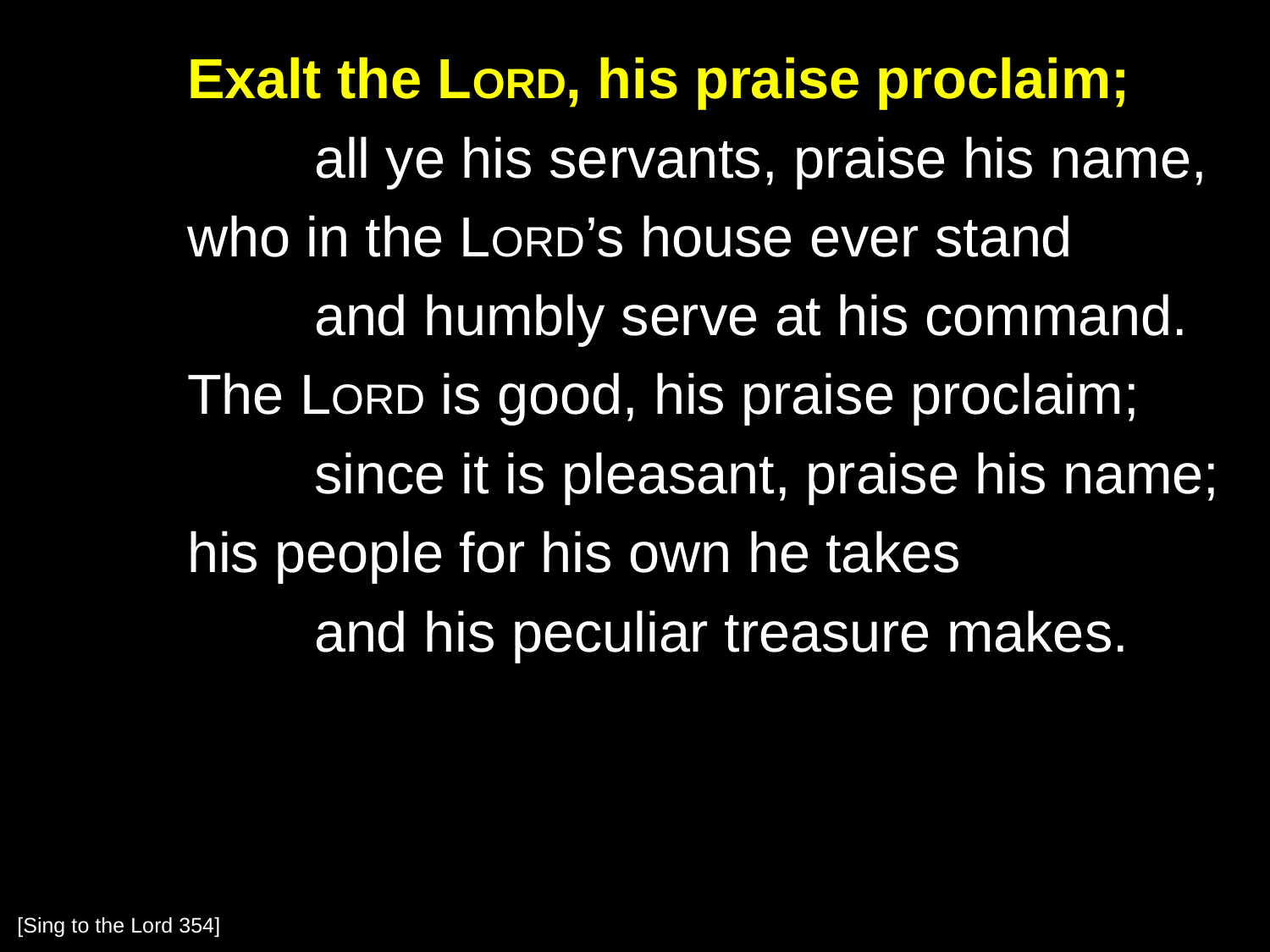

Exalt the Lord, his praise proclaim;
		all ye his servants, praise his name,
	who in the Lord’s house ever stand
		and humbly serve at his command.
	The Lord is good, his praise proclaim;
		since it is pleasant, praise his name;
	his people for his own he takes
		and his peculiar treasure makes.
[Sing to the Lord 354]